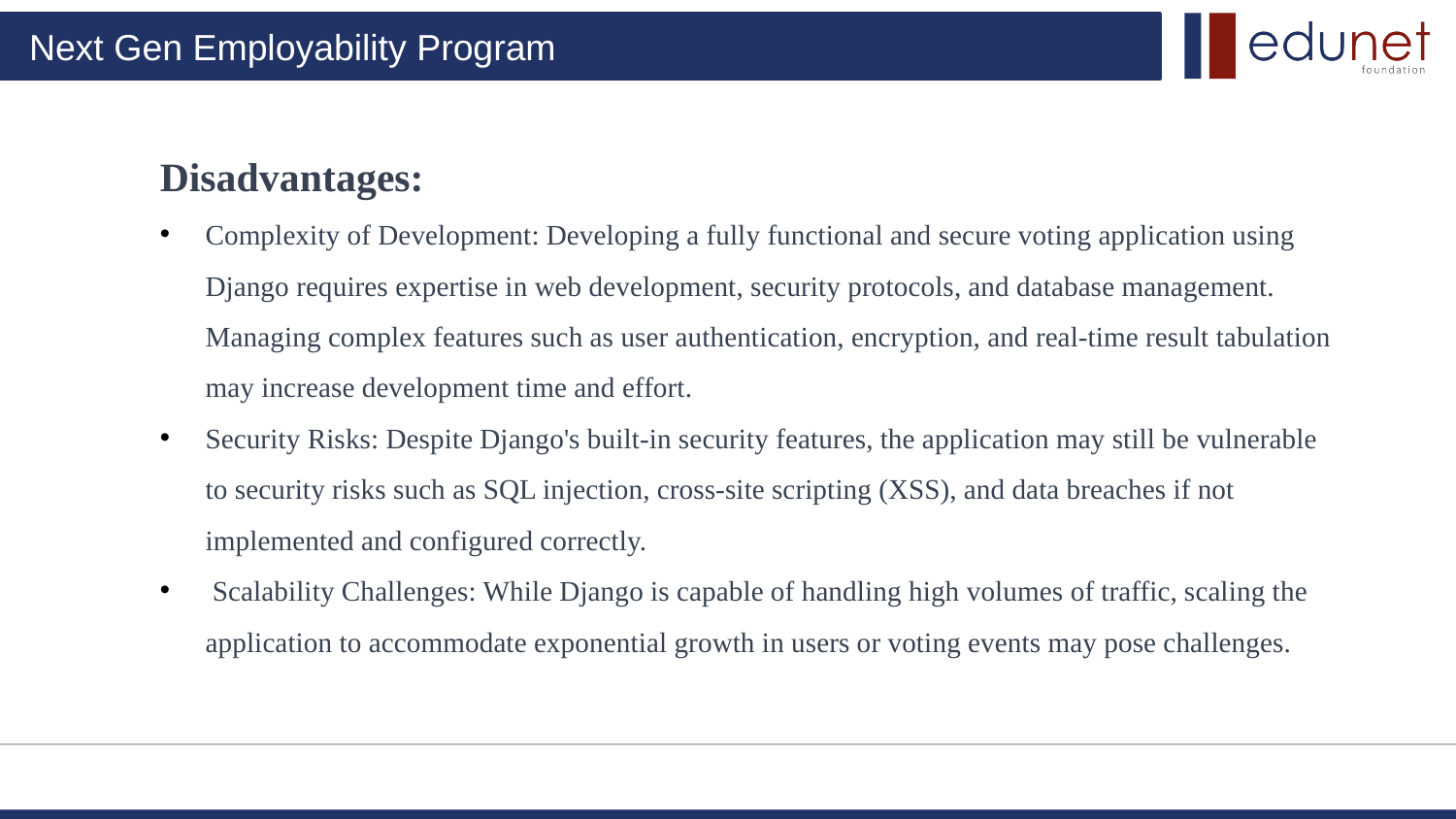

Disadvantages:
Complexity of Development: Developing a fully functional and secure voting application using Django requires expertise in web development, security protocols, and database management. Managing complex features such as user authentication, encryption, and real-time result tabulation may increase development time and effort.
Security Risks: Despite Django's built-in security features, the application may still be vulnerable to security risks such as SQL injection, cross-site scripting (XSS), and data breaches if not implemented and configured correctly.
 Scalability Challenges: While Django is capable of handling high volumes of traffic, scaling the application to accommodate exponential growth in users or voting events may pose challenges.